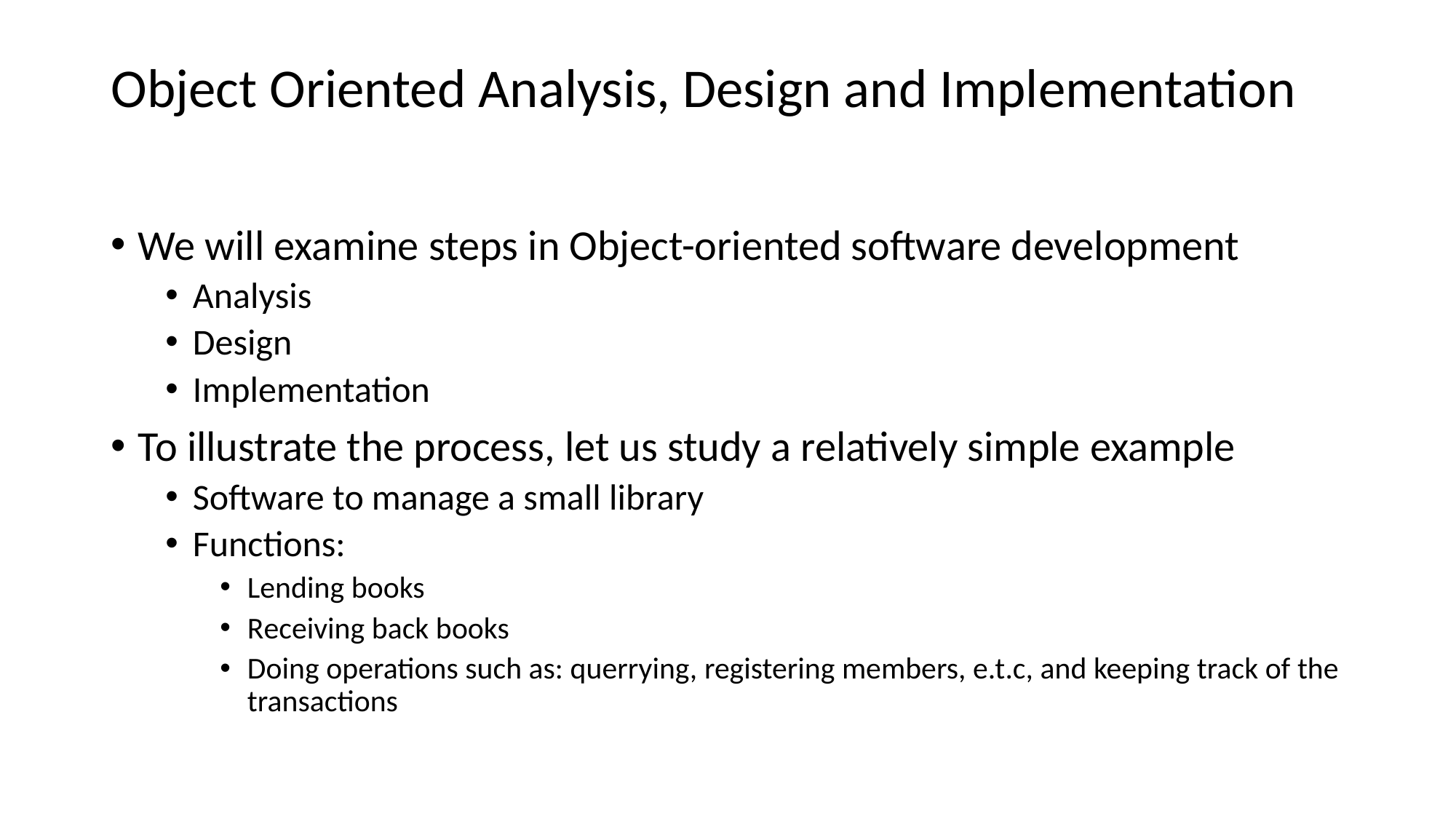

# Object Oriented Analysis, Design and Implementation
We will examine steps in Object-oriented software development
Analysis
Design
Implementation
To illustrate the process, let us study a relatively simple example
Software to manage a small library
Functions:
Lending books
Receiving back books
Doing operations such as: querrying, registering members, e.t.c, and keeping track of the transactions